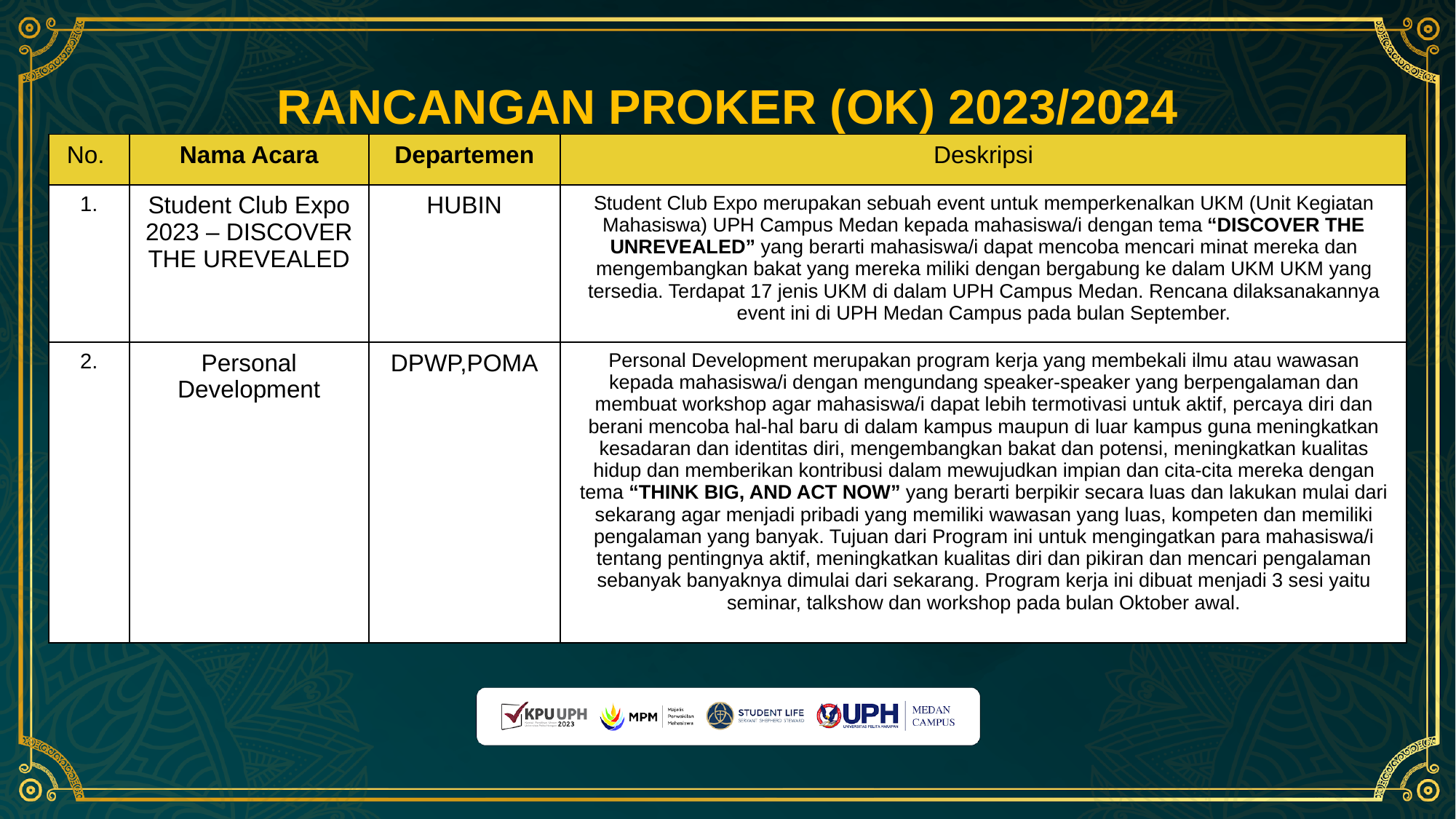

RANCANGAN PROKER (OK) 2023/2024
| No. | Nama Acara | Departemen | Deskripsi |
| --- | --- | --- | --- |
| 1. | Student Club Expo 2023 – DISCOVER THE UREVEALED | HUBIN | Student Club Expo merupakan sebuah event untuk memperkenalkan UKM (Unit Kegiatan Mahasiswa) UPH Campus Medan kepada mahasiswa/i dengan tema “DISCOVER THE UNREVEALED” yang berarti mahasiswa/i dapat mencoba mencari minat mereka dan mengembangkan bakat yang mereka miliki dengan bergabung ke dalam UKM UKM yang tersedia. Terdapat 17 jenis UKM di dalam UPH Campus Medan. Rencana dilaksanakannya event ini di UPH Medan Campus pada bulan September. |
| 2. | Personal Development | DPWP,POMA | Personal Development merupakan program kerja yang membekali ilmu atau wawasan kepada mahasiswa/i dengan mengundang speaker-speaker yang berpengalaman dan membuat workshop agar mahasiswa/i dapat lebih termotivasi untuk aktif, percaya diri dan berani mencoba hal-hal baru di dalam kampus maupun di luar kampus guna meningkatkan kesadaran dan identitas diri, mengembangkan bakat dan potensi, meningkatkan kualitas hidup dan memberikan kontribusi dalam mewujudkan impian dan cita-cita mereka dengan tema “THINK BIG, AND ACT NOW” yang berarti berpikir secara luas dan lakukan mulai dari sekarang agar menjadi pribadi yang memiliki wawasan yang luas, kompeten dan memiliki pengalaman yang banyak. Tujuan dari Program ini untuk mengingatkan para mahasiswa/i tentang pentingnya aktif, meningkatkan kualitas diri dan pikiran dan mencari pengalaman sebanyak banyaknya dimulai dari sekarang. Program kerja ini dibuat menjadi 3 sesi yaitu seminar, talkshow dan workshop pada bulan Oktober awal. |